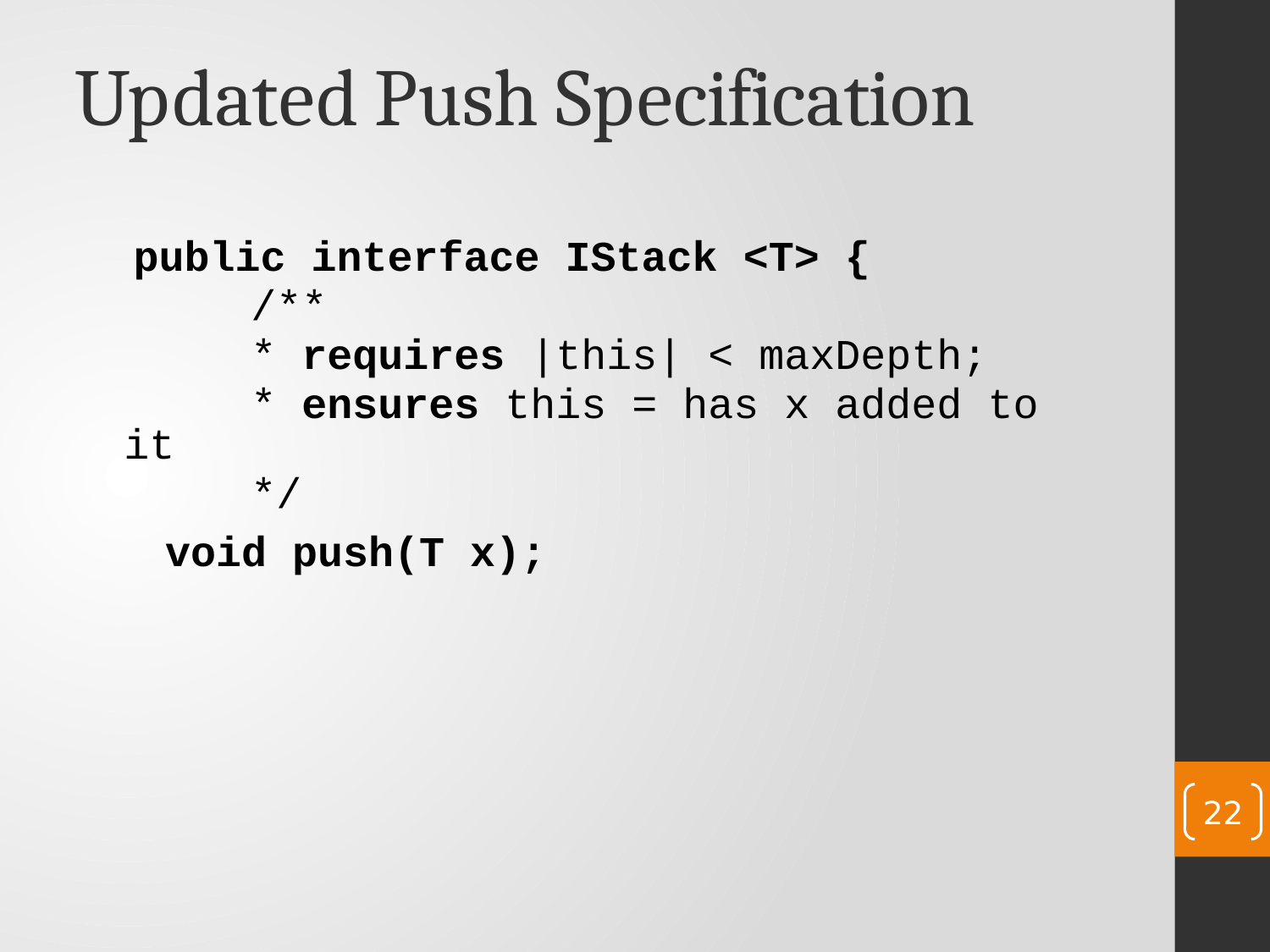

# Updated Push Specification
public interface IStack <T> {
		/**
		* requires |this| < maxDepth;
		* ensures this = has x added to it
		*/
	void push(T x);
22